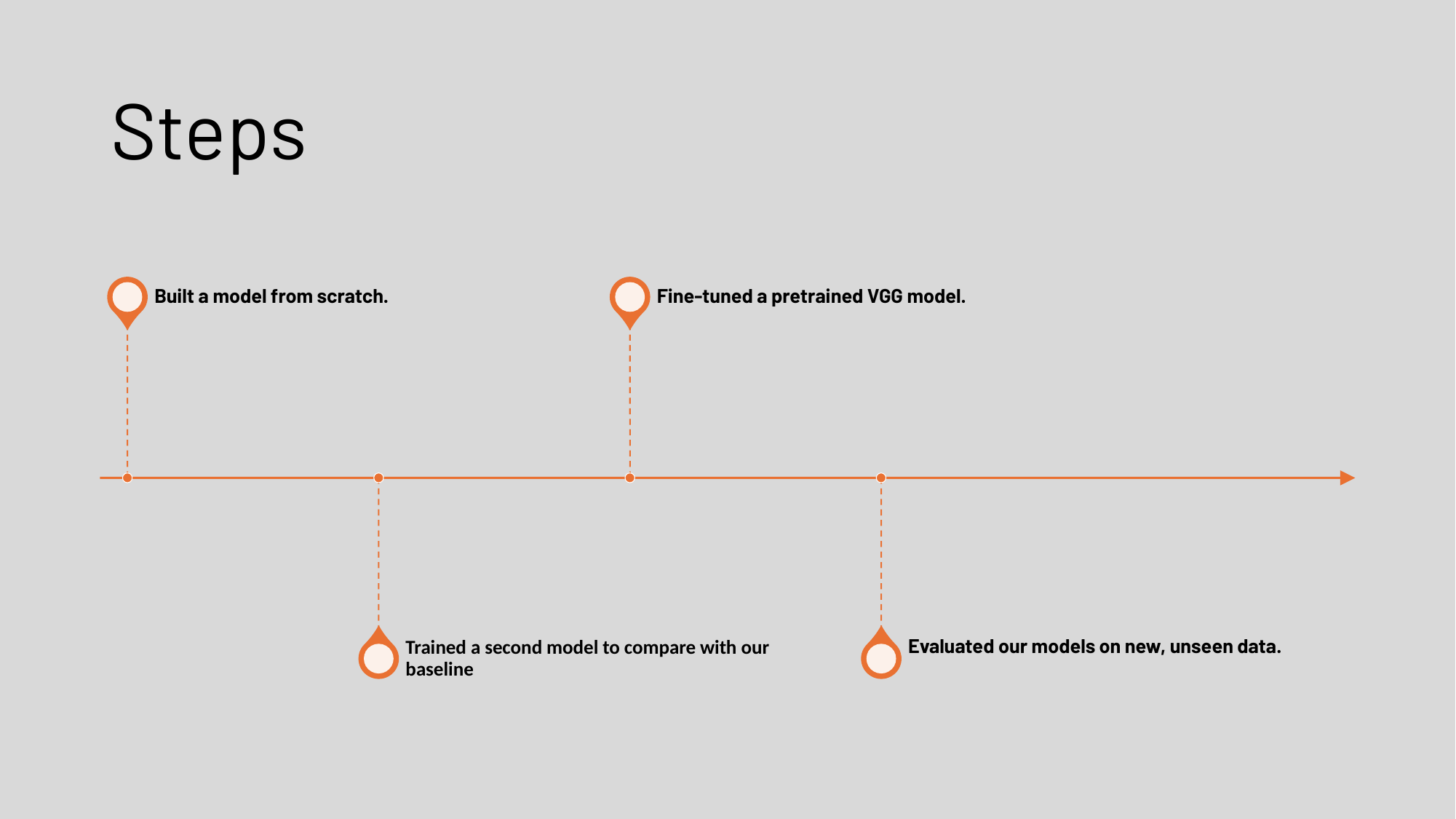

# Steps
Built a model from scratch.
Trained a second model to compare with our baseline
Fine-tuned a pretrained VGG model.
Evaluated our models on new, unseen data.